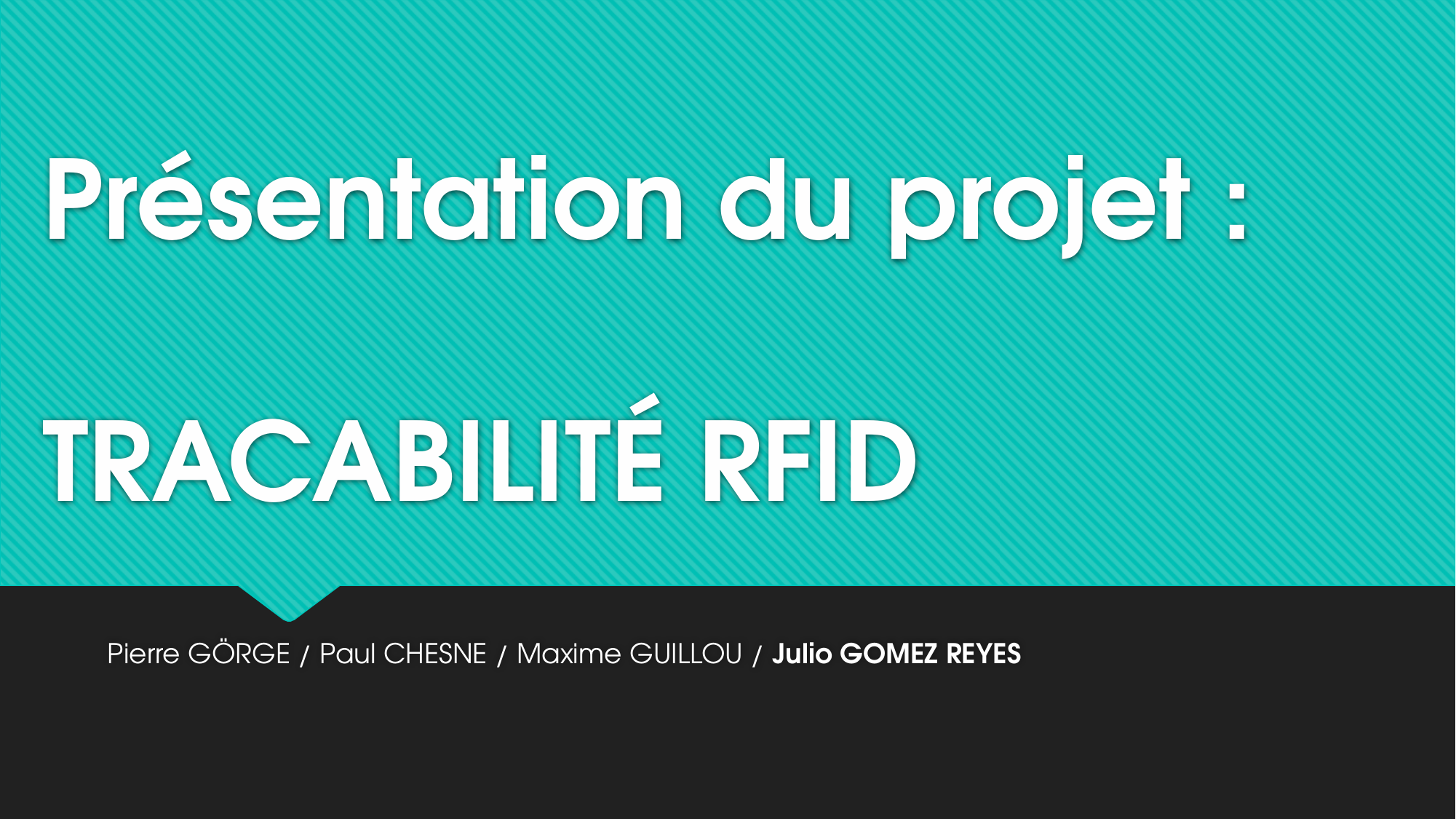

# Présentation du projet : TRACABILITÉ RFID
Pierre GÖRGE / Paul CHESNE / Maxime GUILLOU / Julio GOMEZ REYES